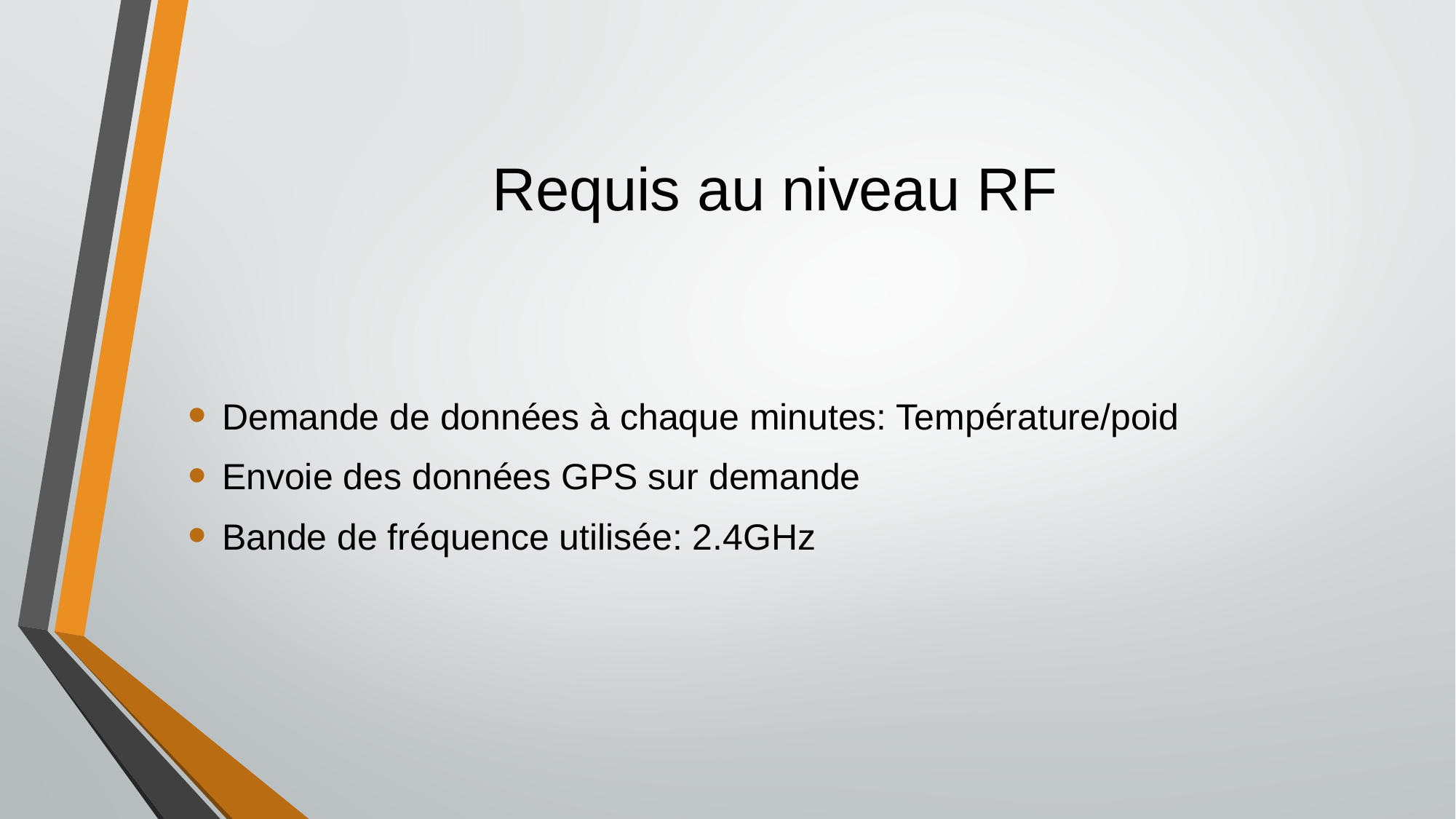

# Requis au niveau RF
Demande de données à chaque minutes: Température/poid
Envoie des données GPS sur demande
Bande de fréquence utilisée: 2.4GHz